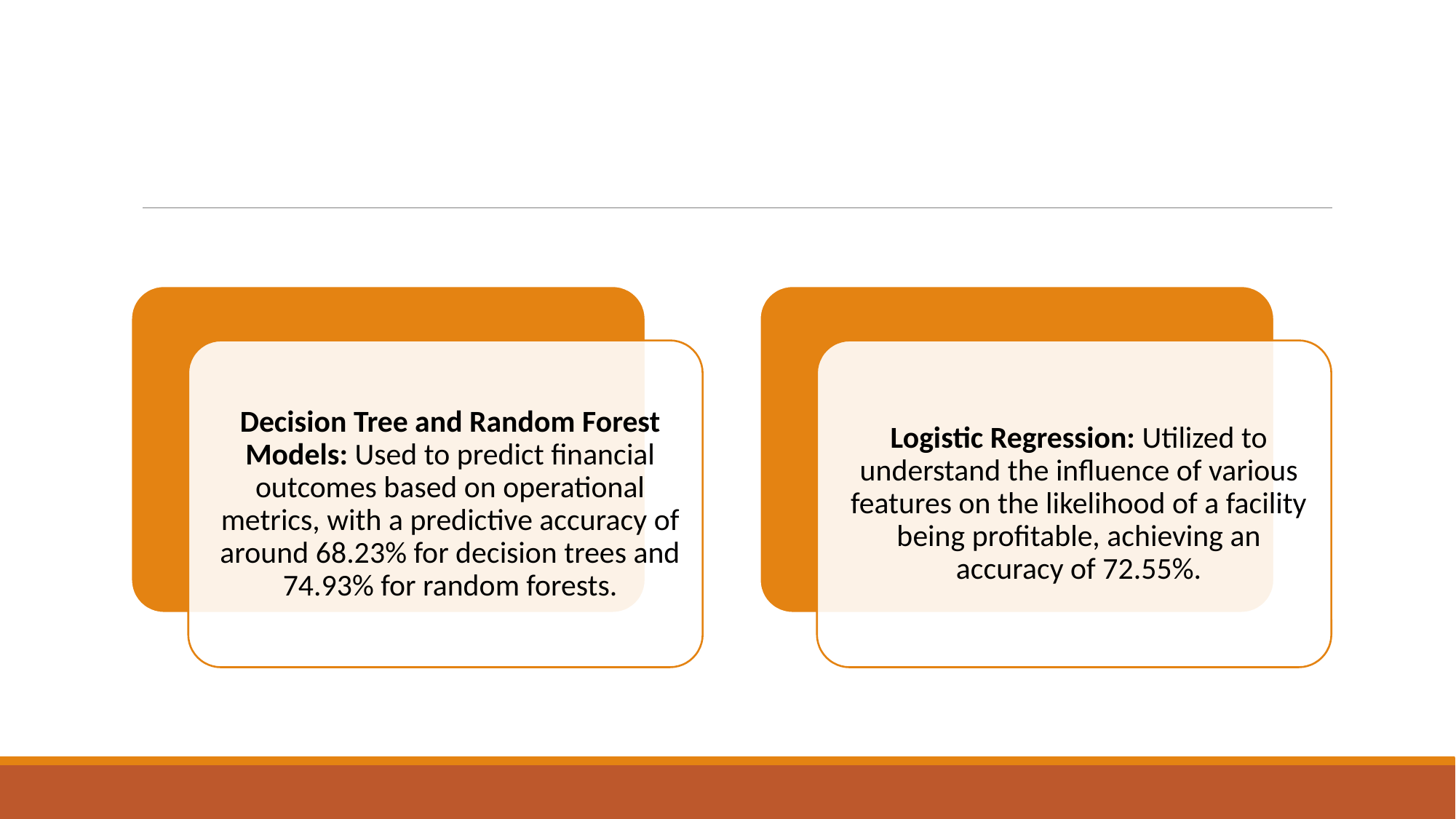

Decision Tree and Random Forest Models: Used to predict financial outcomes based on operational metrics, with a predictive accuracy of around 68.23% for decision trees and 74.93% for random forests.
Logistic Regression: Utilized to understand the influence of various features on the likelihood of a facility being profitable, achieving an accuracy of 72.55%.